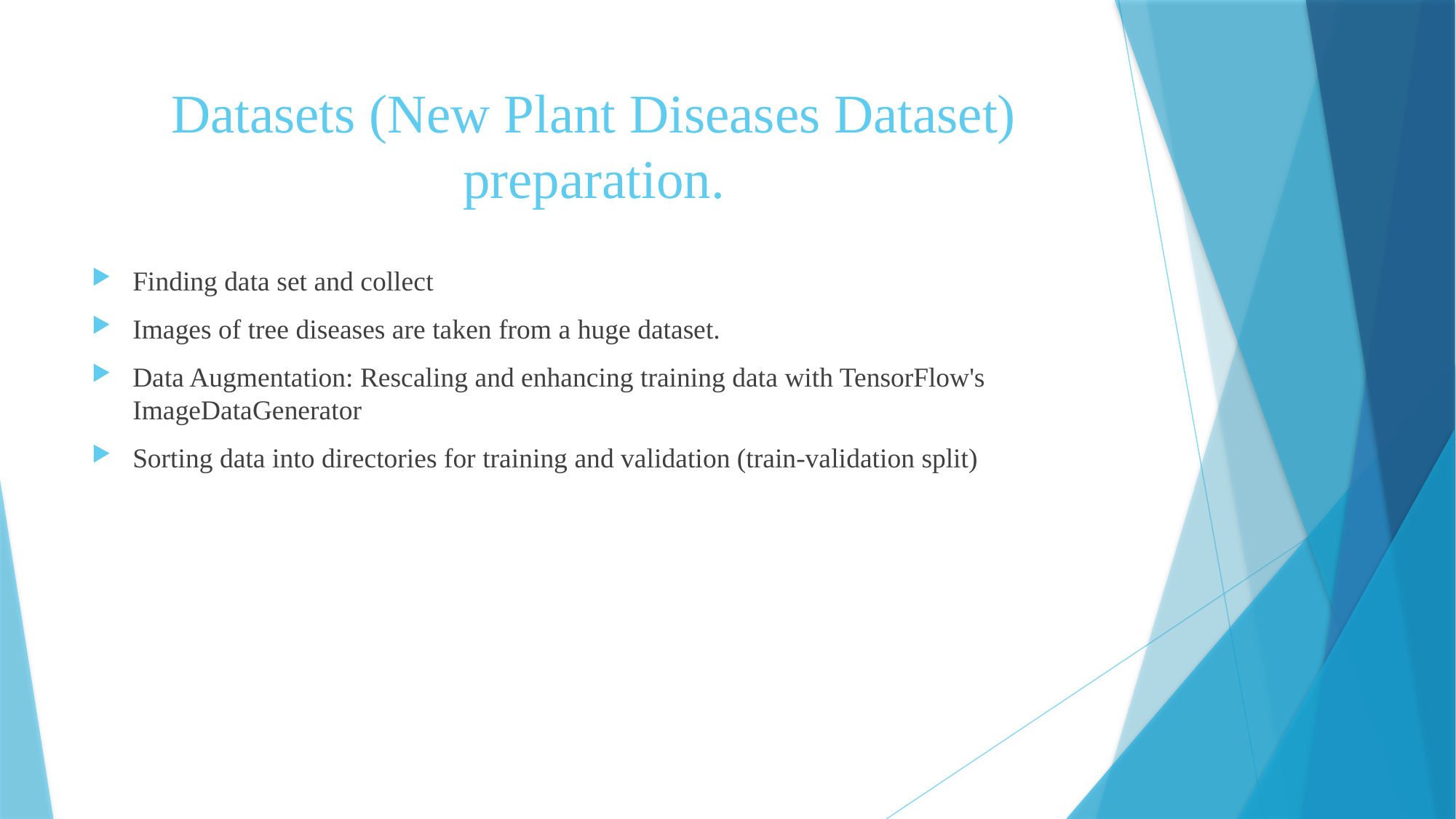

# Datasets (New Plant Diseases Dataset) preparation.
Finding data set and collect
Images of tree diseases are taken from a huge dataset.
Data Augmentation: Rescaling and enhancing training data with TensorFlow's ImageDataGenerator
Sorting data into directories for training and validation (train-validation split)